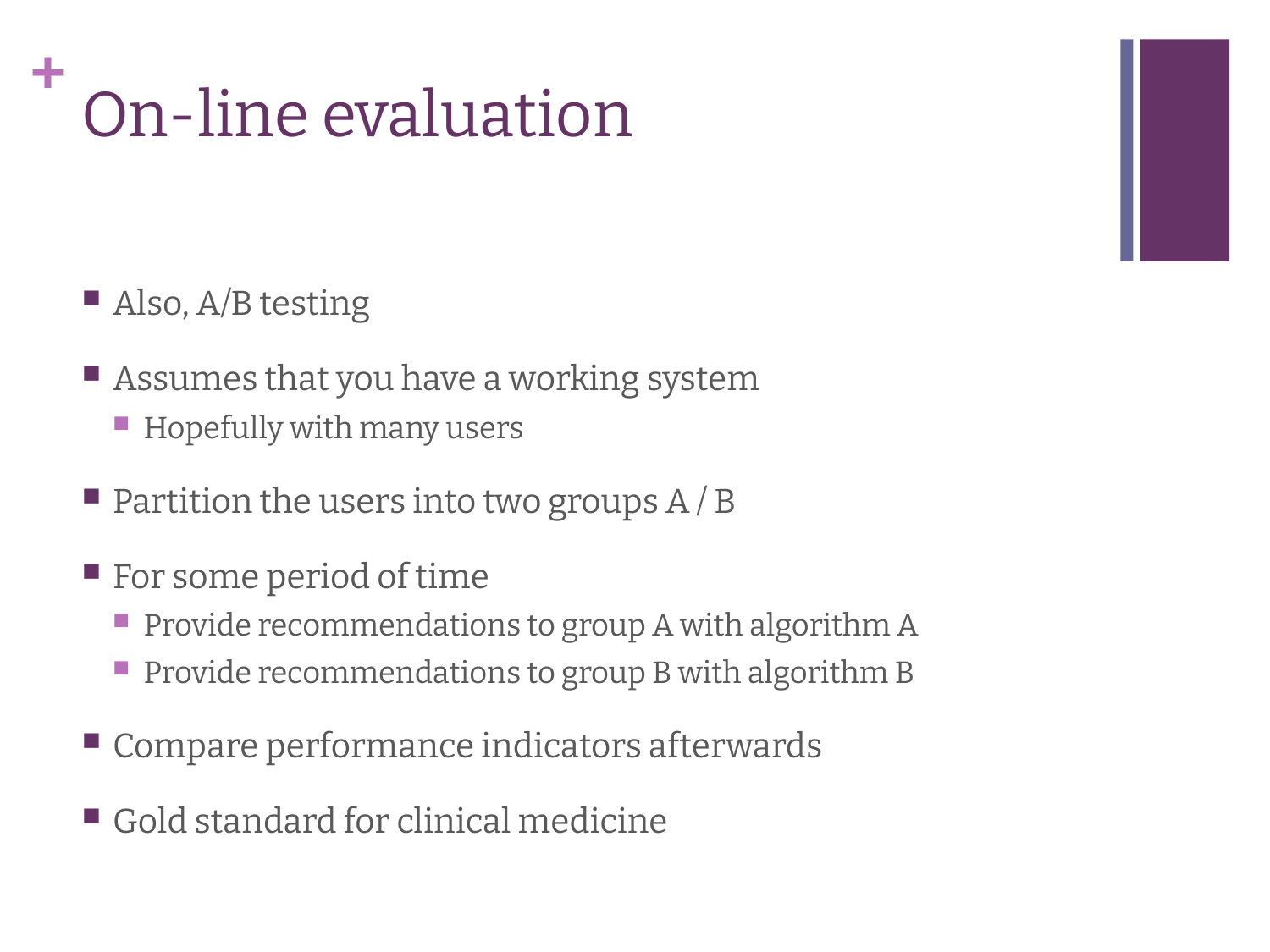

# On-line evaluation
Also, A/B testing
Assumes that you have a working system
Hopefully with many users
Partition the users into two groups A / B
For some period of time
Provide recommendations to group A with algorithm A
Provide recommendations to group B with algorithm B
Compare performance indicators afterwards
Gold standard for clinical medicine